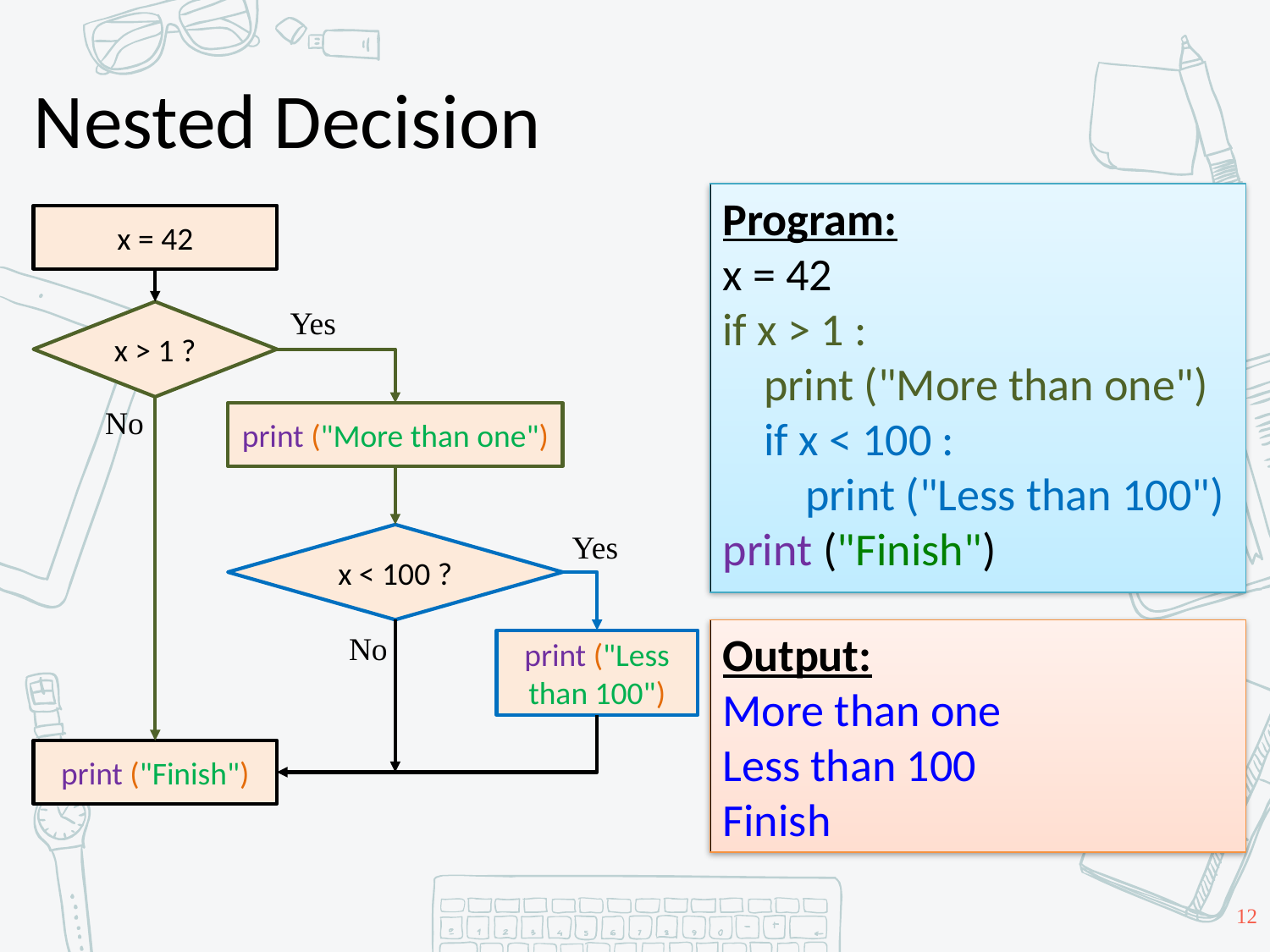

# Nested Decision
Program:
x = 42
if x > 1 :
    print ("More than one")
    if x < 100 :
        print ("Less than 100")
print ("Finish")
x = 42
Yes
x > 1 ?
No
print ("More than one")
Yes
x < 100 ?
Output:
More than one
Less than 100
Finish
No
print ("Less than 100")
print ("Finish")
12